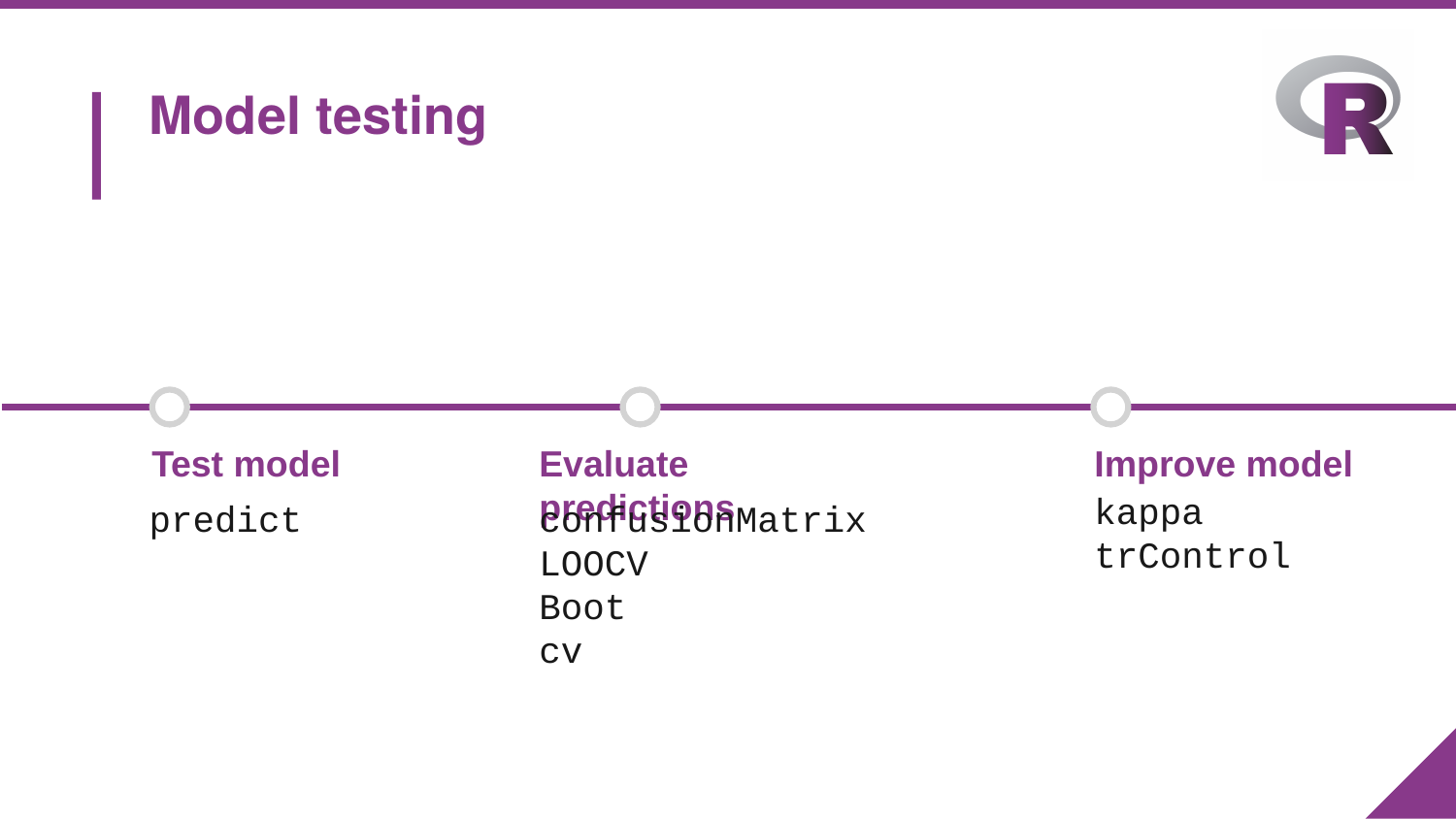

# Model testing

Test model
Evaluate predictions
Improve model
kappa
trControl
predict
confusionMatrix
LOOCV
Boot
cv